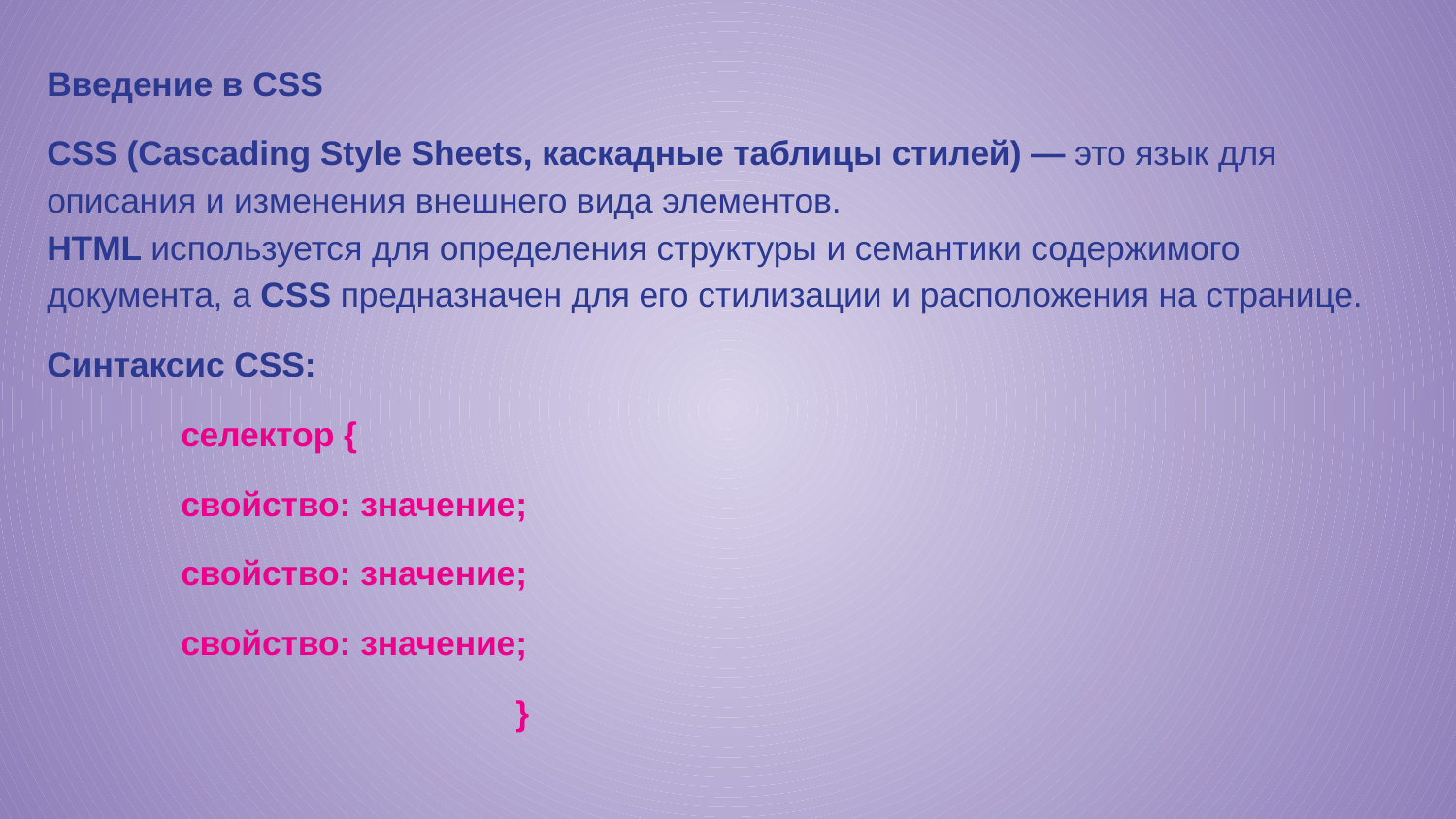

Введение в CSS
CSS (Cascading Style Sheets, каскадные таблицы стилей) — это язык для описания и изменения внешнего вида элементов.
HTML используется для определения структуры и семантики содержимого документа, а CSS предназначен для его стилизации и расположения на странице.
Синтаксис CSS:
				селектор {
    							свойство: значение;
    							свойство: значение;
    							свойство: значение;
}